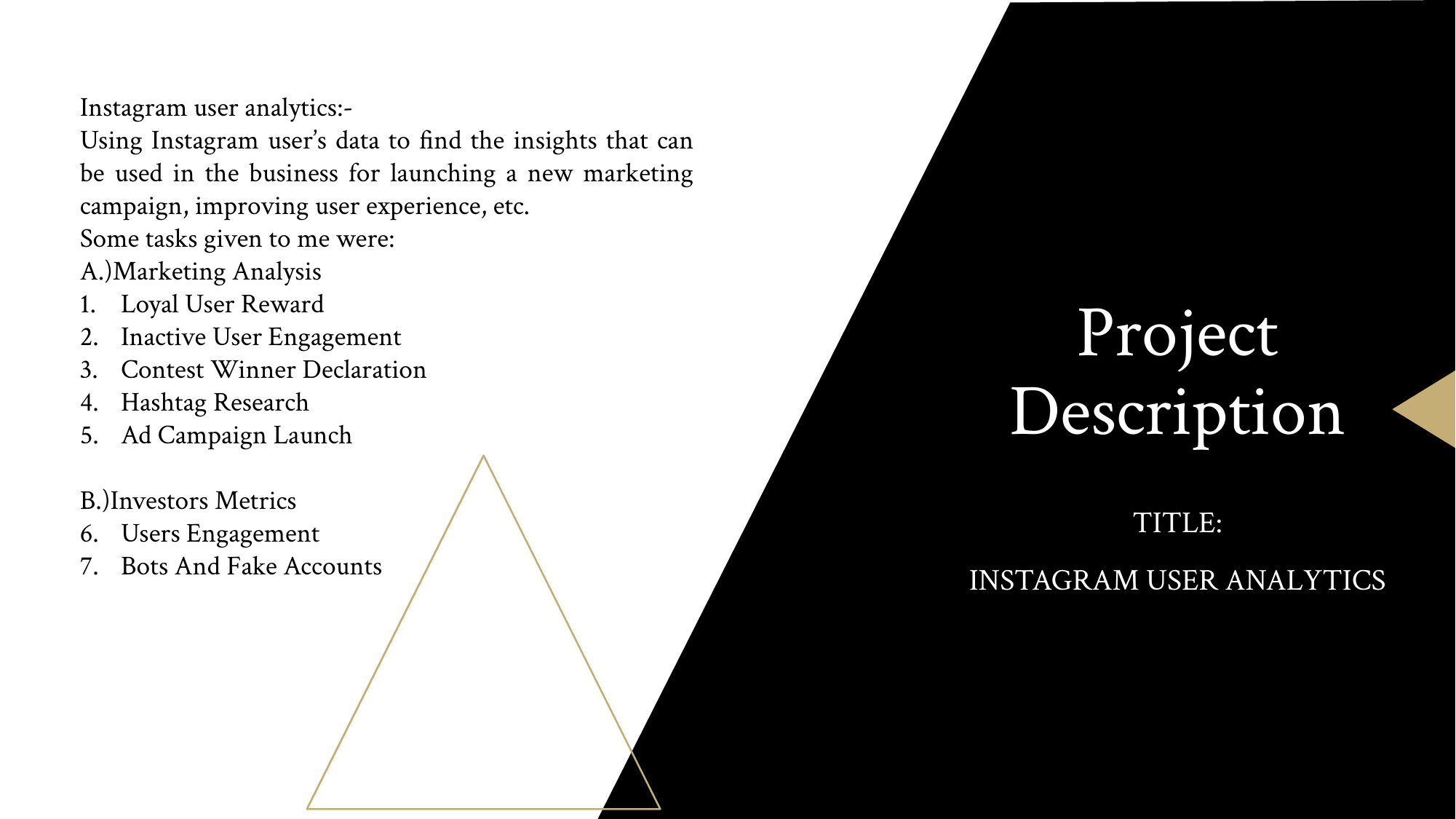

Instagram user analytics:-
Using Instagram user’s data to find the insights that can be used in the business for launching a new marketing campaign, improving user experience, etc.
Some tasks given to me were:
A.)Marketing Analysis
Loyal User Reward
Inactive User Engagement
Contest Winner Declaration
Hashtag Research
Ad Campaign Launch

B.)Investors Metrics
Users Engagement
Bots And Fake Accounts

# Project Description
TITLE:
INSTAGRAM USER ANALYTICS